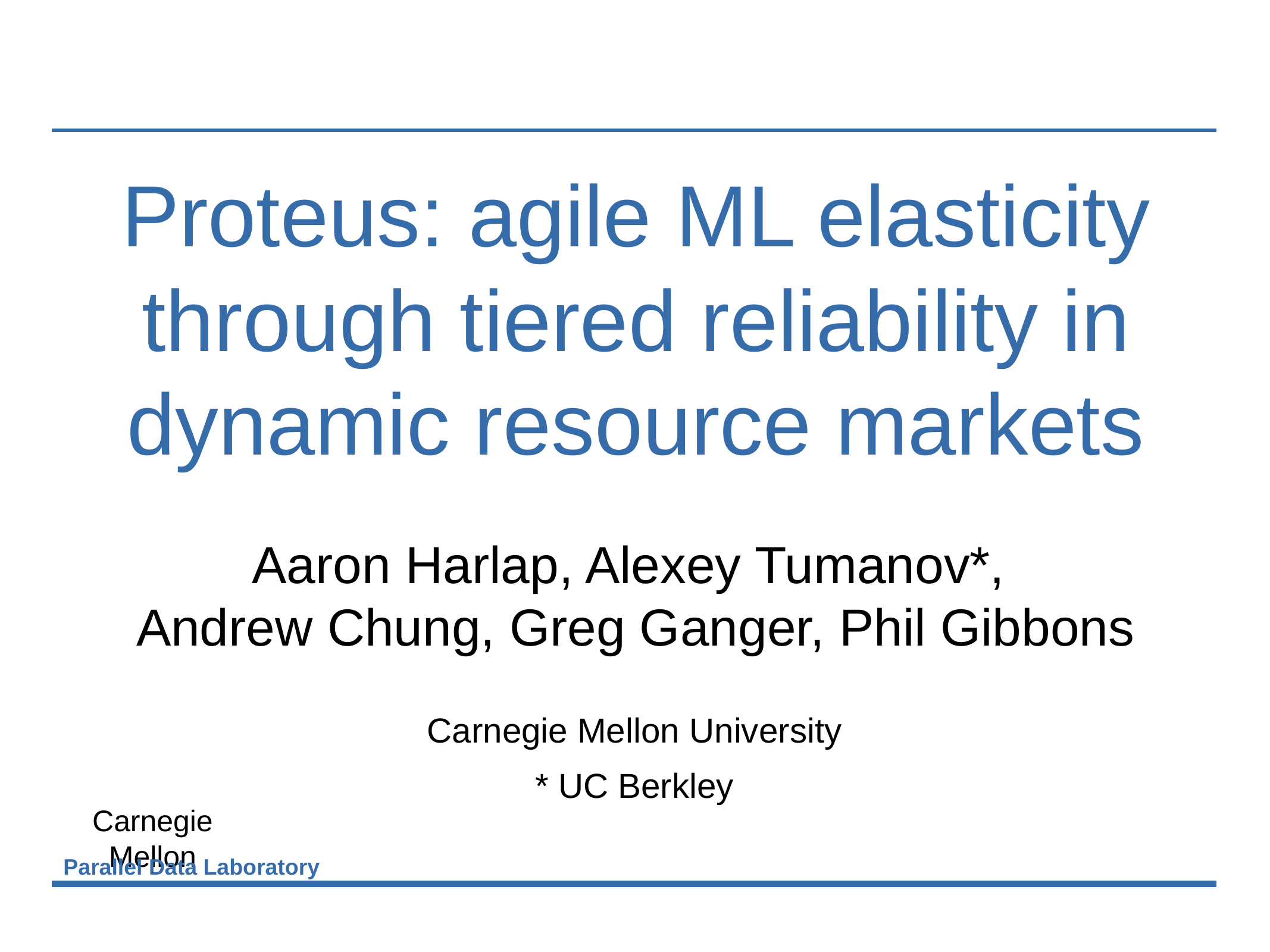

# Proteus: agile ML elasticity through tiered reliability in dynamic resource markets
Aaron Harlap, Alexey Tumanov*,
Andrew Chung, Greg Ganger, Phil Gibbons